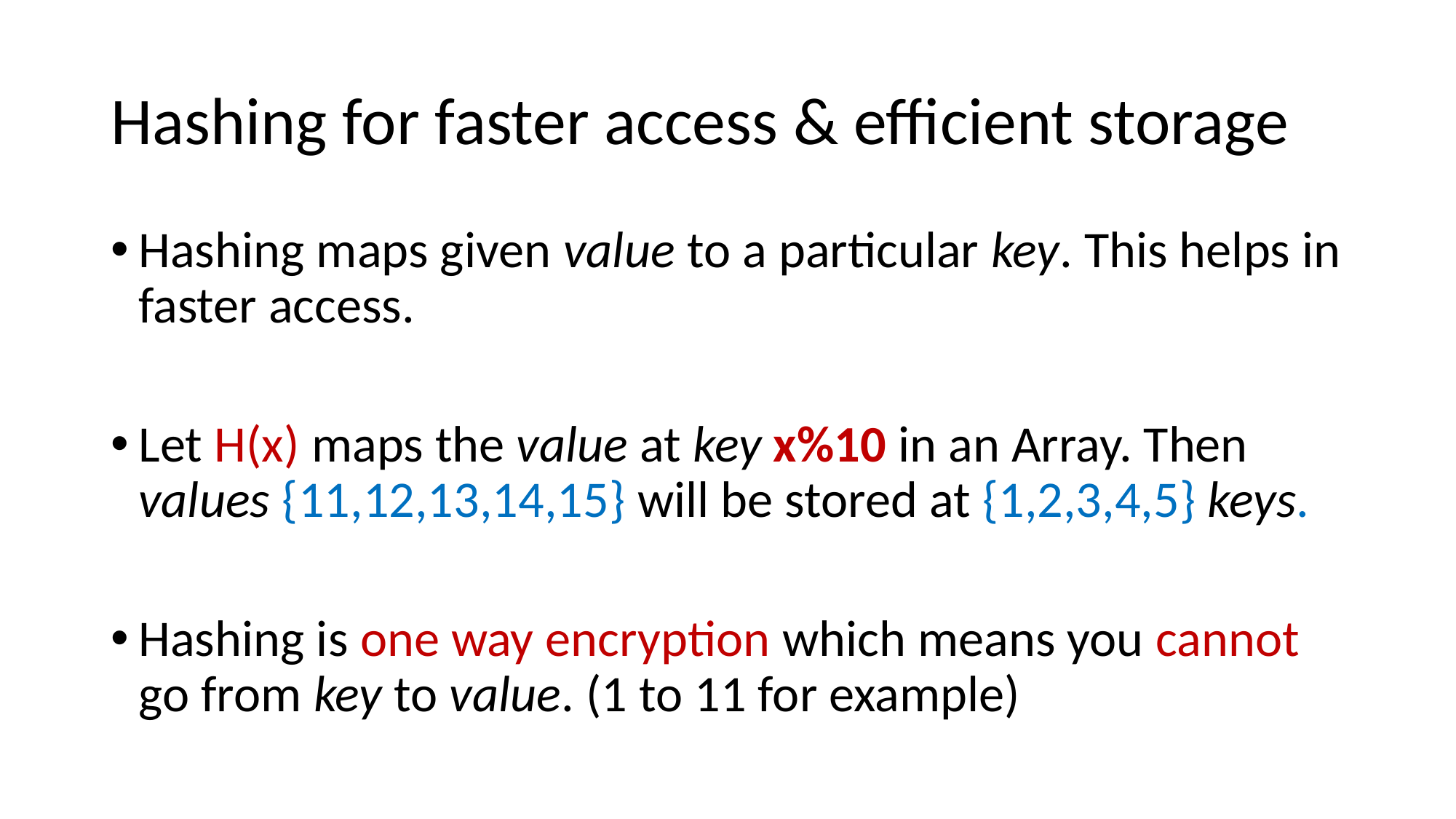

# Hashing for faster access & efficient storage
Hashing maps given value to a particular key. This helps in faster access.

Let H(x) maps the value at key x%10 in an Array. Then values {11,12,13,14,15} will be stored at {1,2,3,4,5} keys.

Hashing is one way encryption which means you cannot go from key to value. (1 to 11 for example)